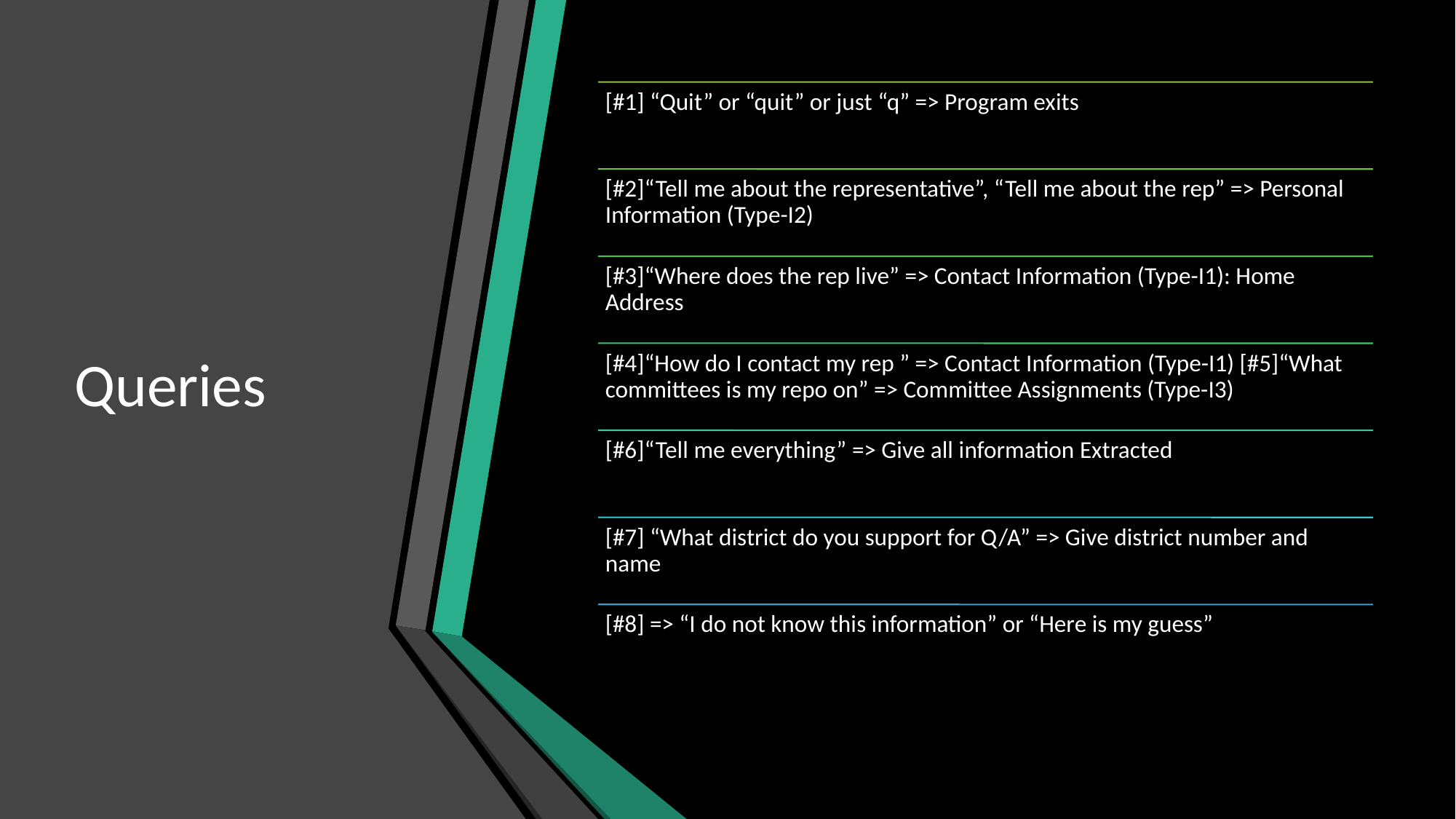

# Queries
[#1] “Quit” or “quit” or just “q” => Program exits
[#2]“Tell me about the representative”, “Tell me about the rep” => Personal Information (Type-I2)
[#3]“Where does the rep live” => Contact Information (Type-I1): Home Address
[#4]“How do I contact my rep ” => Contact Information (Type-I1) [#5]“What committees is my repo on” => Committee Assignments (Type-I3)
[#6]“Tell me everything” => Give all information Extracted
[#7] “What district do you support for Q/A” => Give district number and name
[#8] => “I do not know this information” or “Here is my guess”